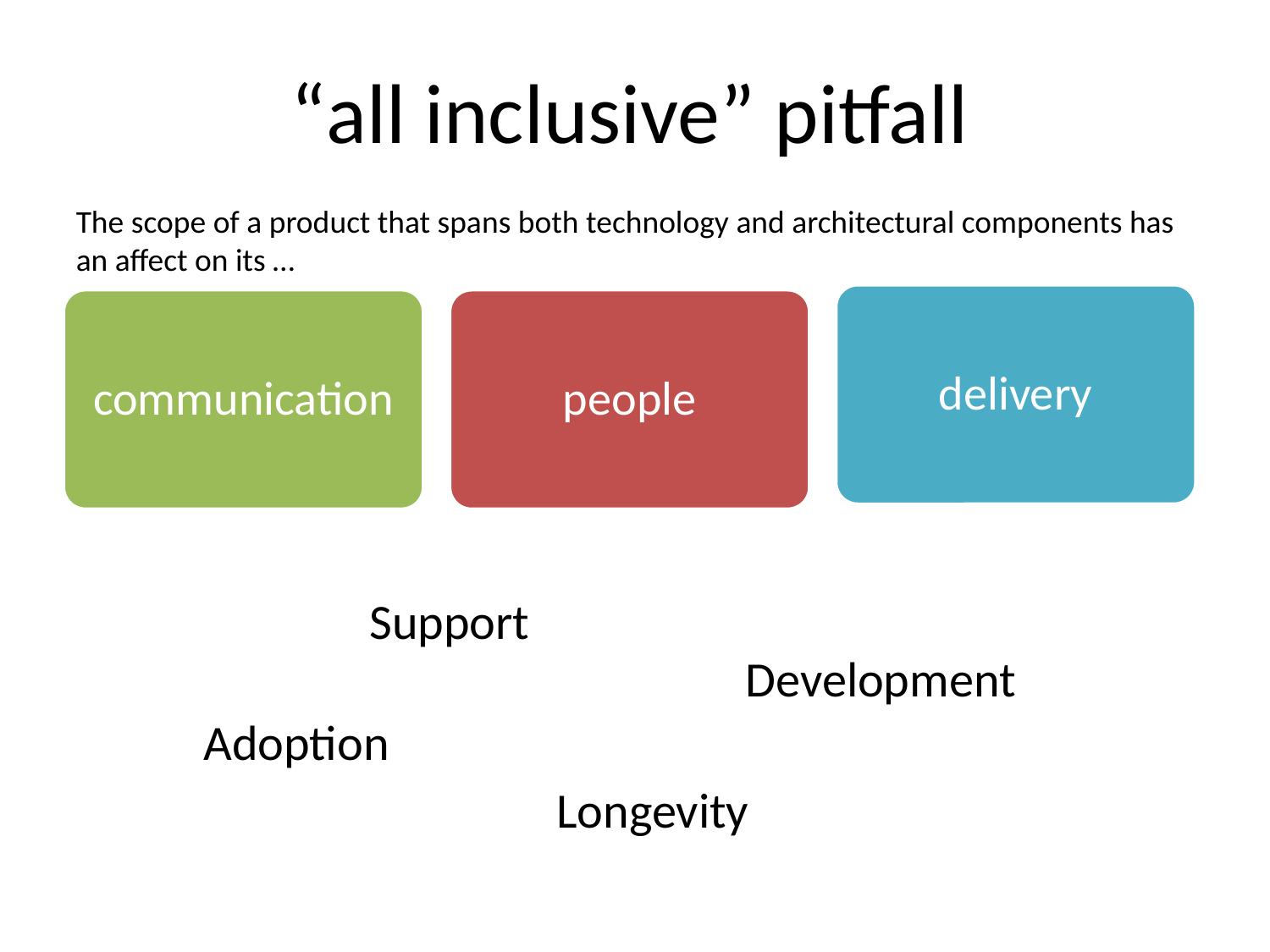

“all inclusive” pitfall
The scope of a product that spans both technology and architectural components has an affect on its …

delivery

communication

people
Support
Development
Adoption
Longevity